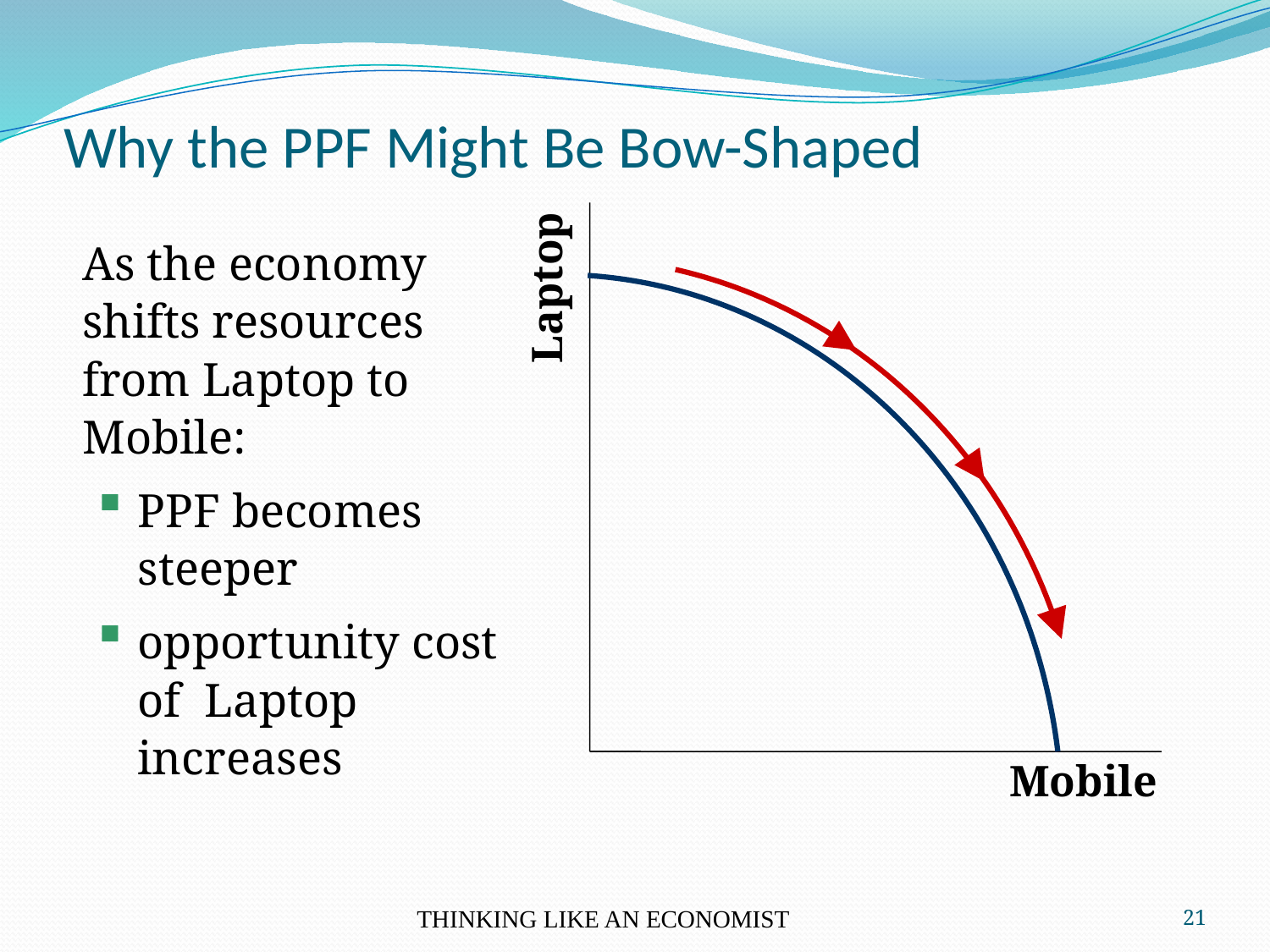

Why the PPF Might Be Bow-Shaped

Laptop

Mobile
As the economy shifts resources
from Laptop to Mobile:
PPF becomes steeper
opportunity cost of  Laptop increases

THINKING LIKE AN ECONOMIST
21